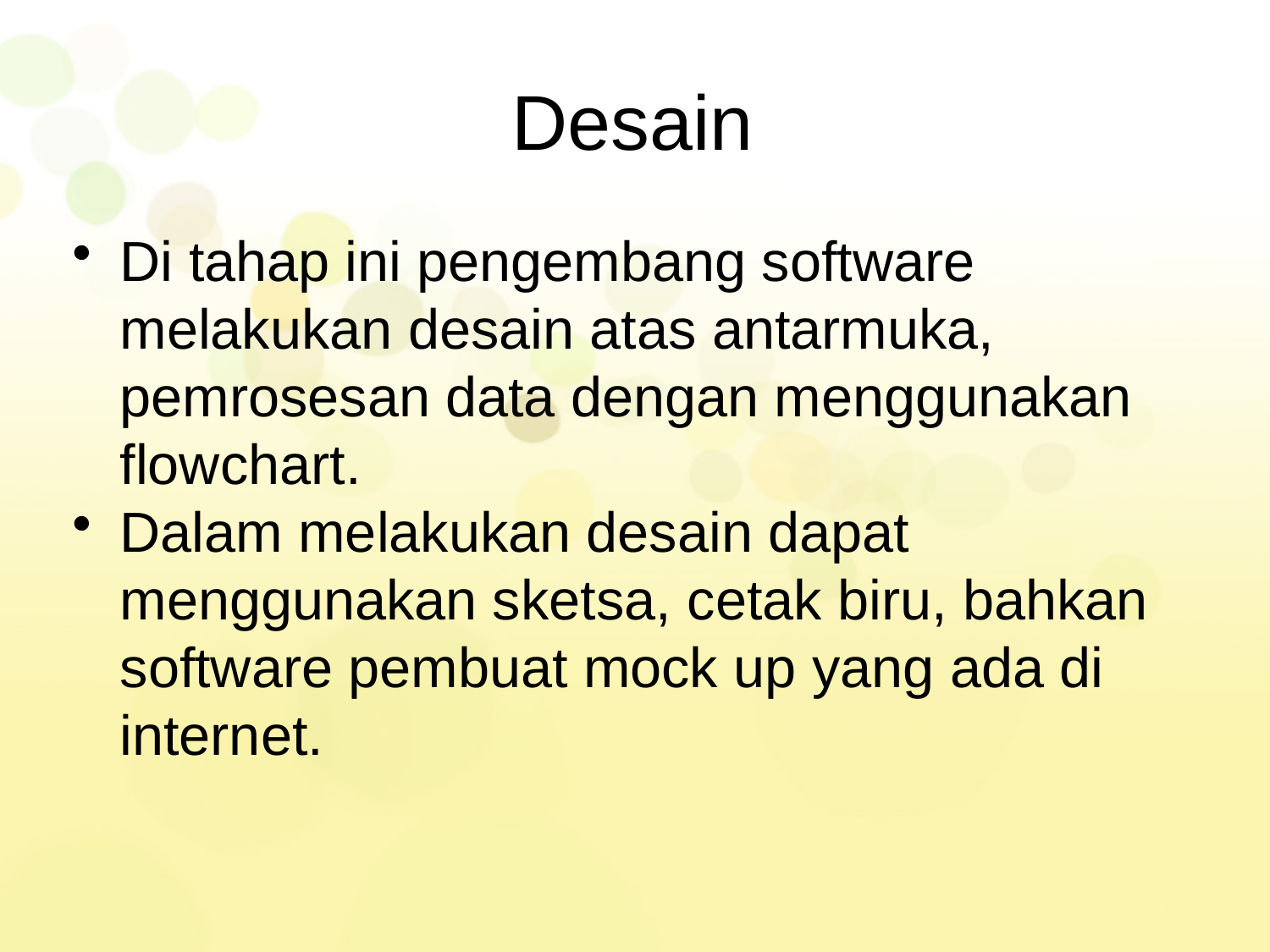

# Desain
Di tahap ini pengembang software melakukan desain atas antarmuka, pemrosesan data dengan menggunakan flowchart.
Dalam melakukan desain dapat menggunakan sketsa, cetak biru, bahkan software pembuat mock up yang ada di internet.